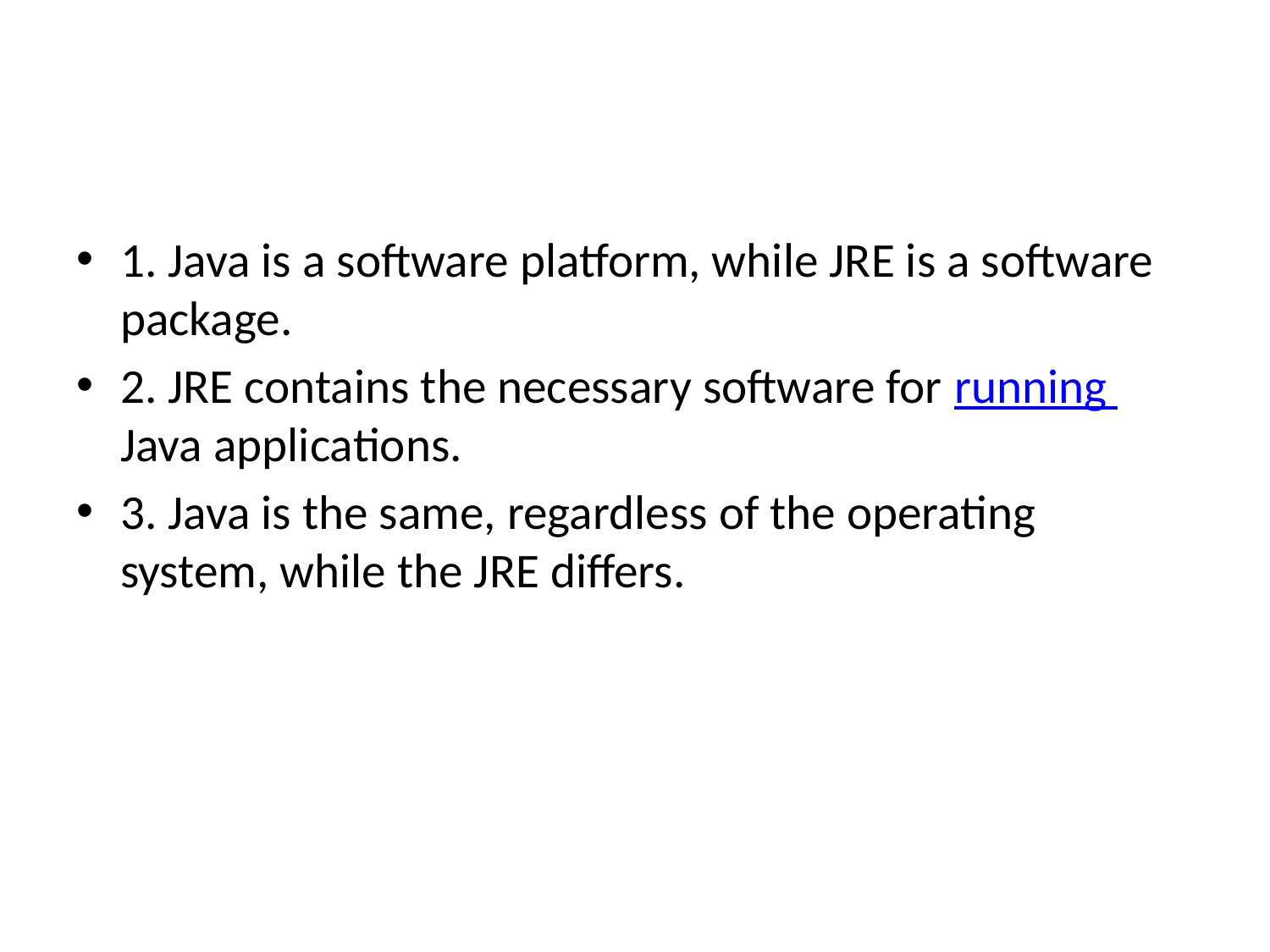

#
1. Java is a software platform, while JRE is a software package.
2. JRE contains the necessary software for running Java applications.
3. Java is the same, regardless of the operating system, while the JRE differs.